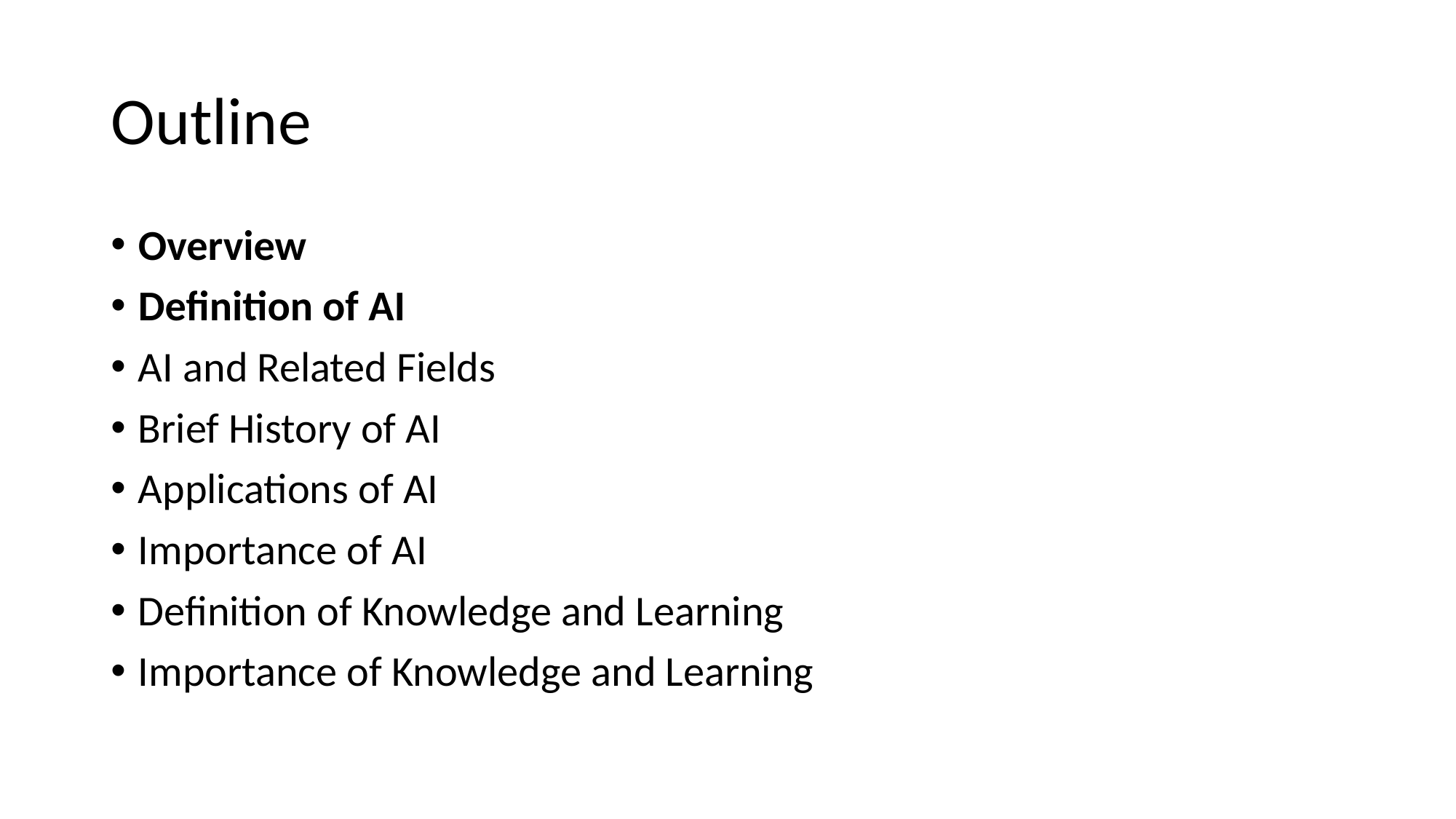

# Outline
Overview
Definition of AI
AI and Related Fields
Brief History of AI
Applications of AI
Importance of AI
Definition of Knowledge and Learning
Importance of Knowledge and Learning